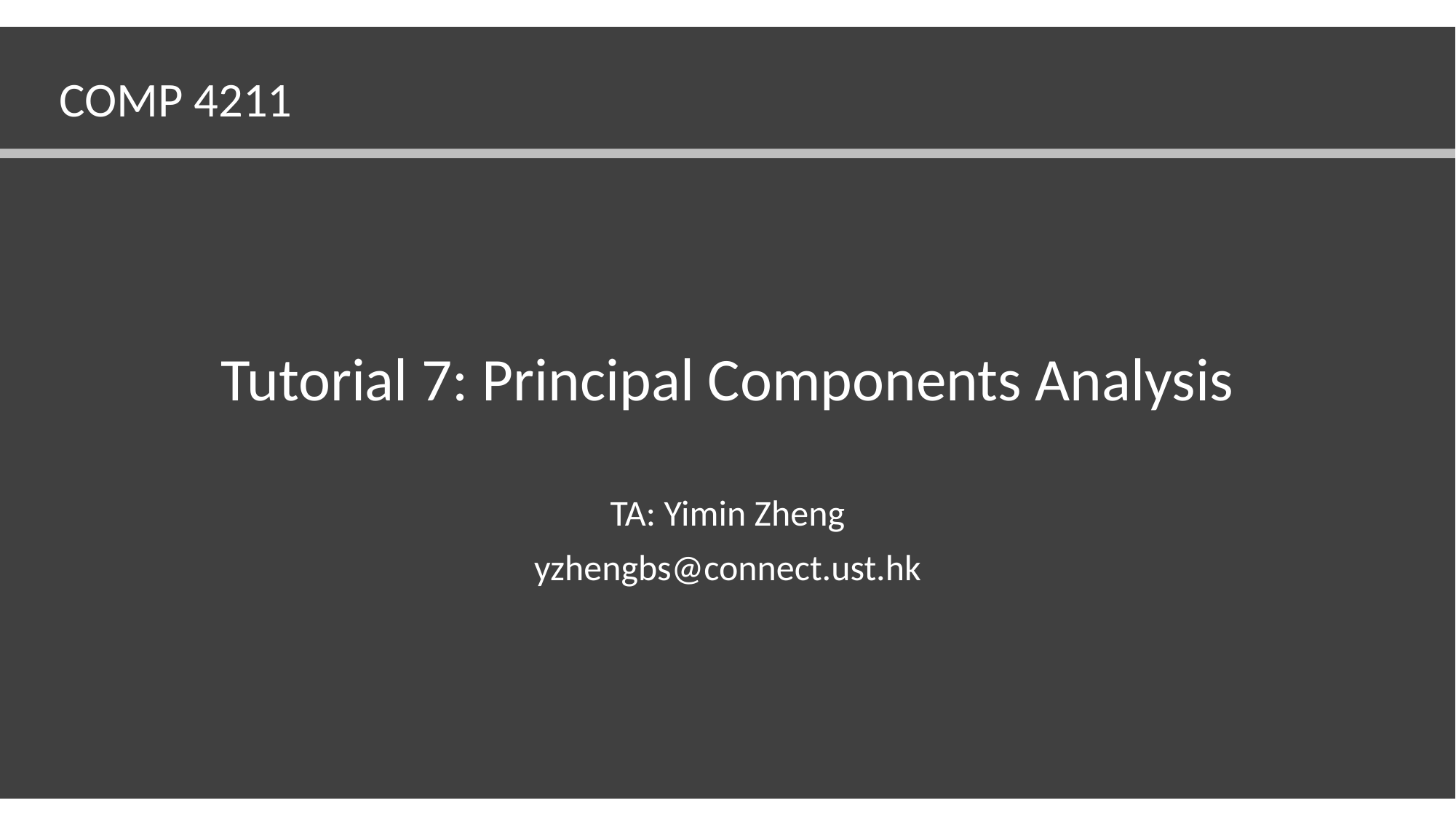

COMP 4211
# Tutorial 7: Principal Components Analysis

TA: Yimin Zheng
yzhengbs@connect.ust.hk